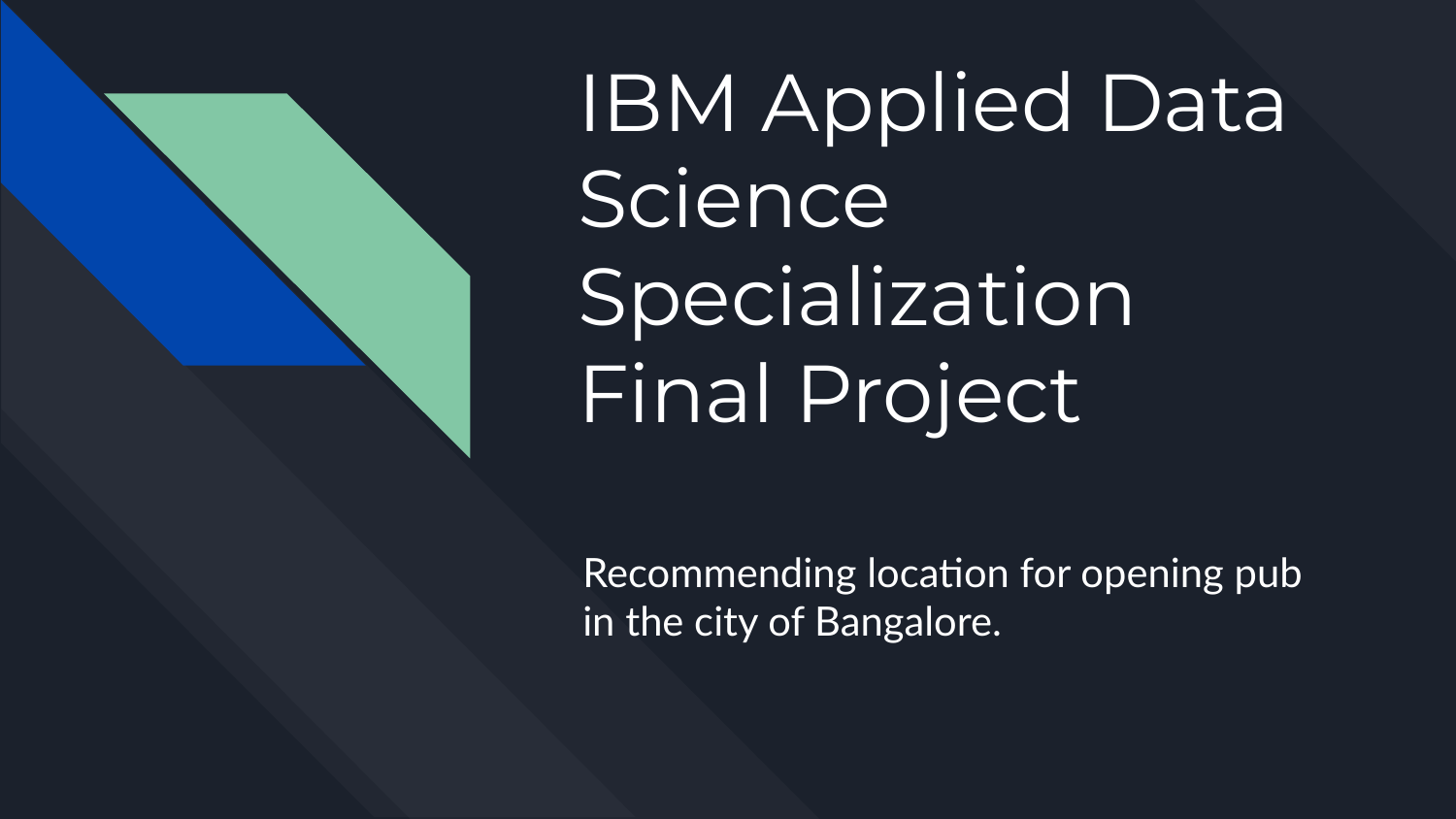

# IBM Applied Data Science Specialization Final Project

Recommending location for opening pub in the city of Bangalore.